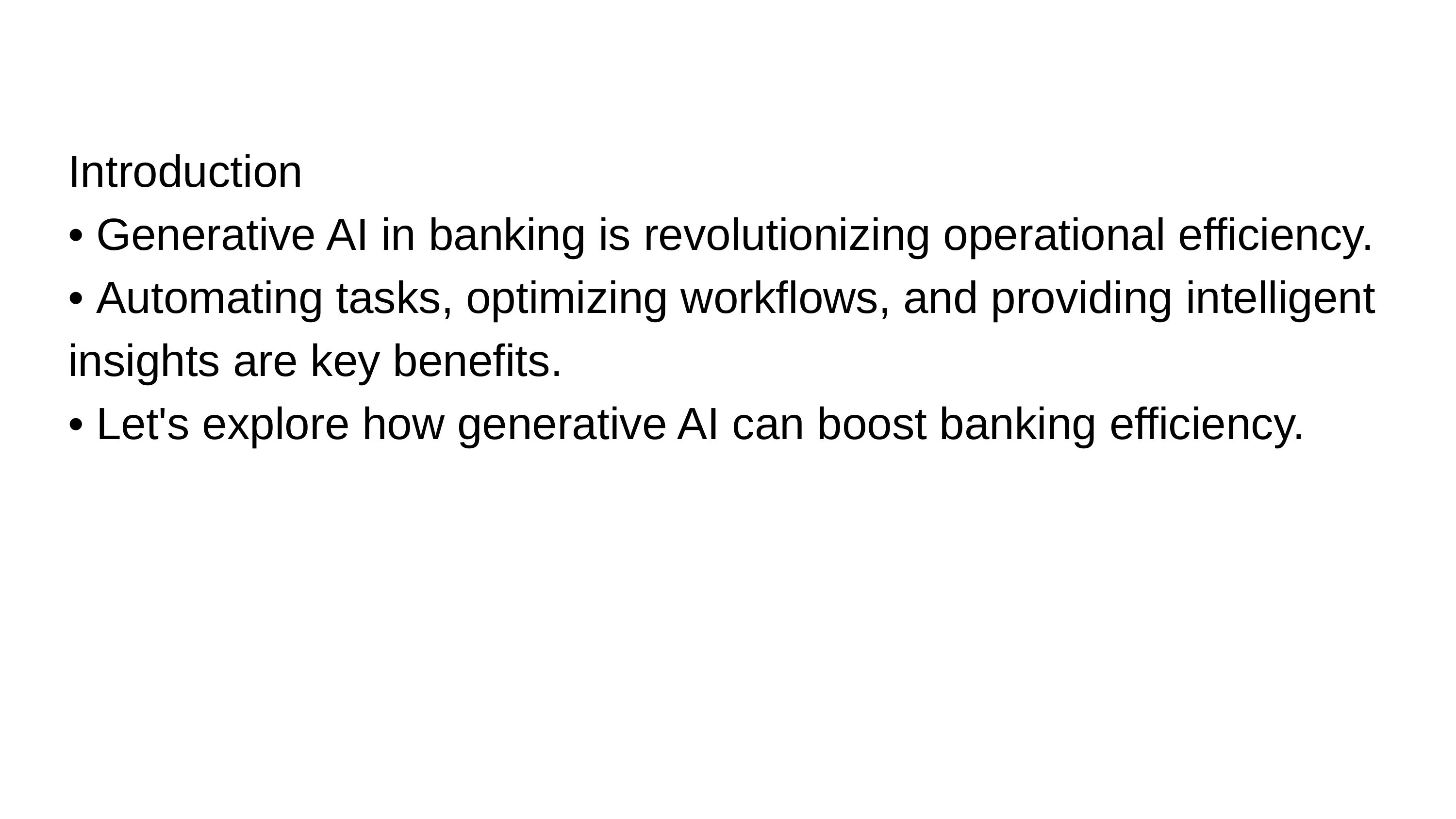

Introduction
• Generative AI in banking is revolutionizing operational efficiency.
• Automating tasks, optimizing workflows, and providing intelligent insights are key benefits.
• Let's explore how generative AI can boost banking efficiency.